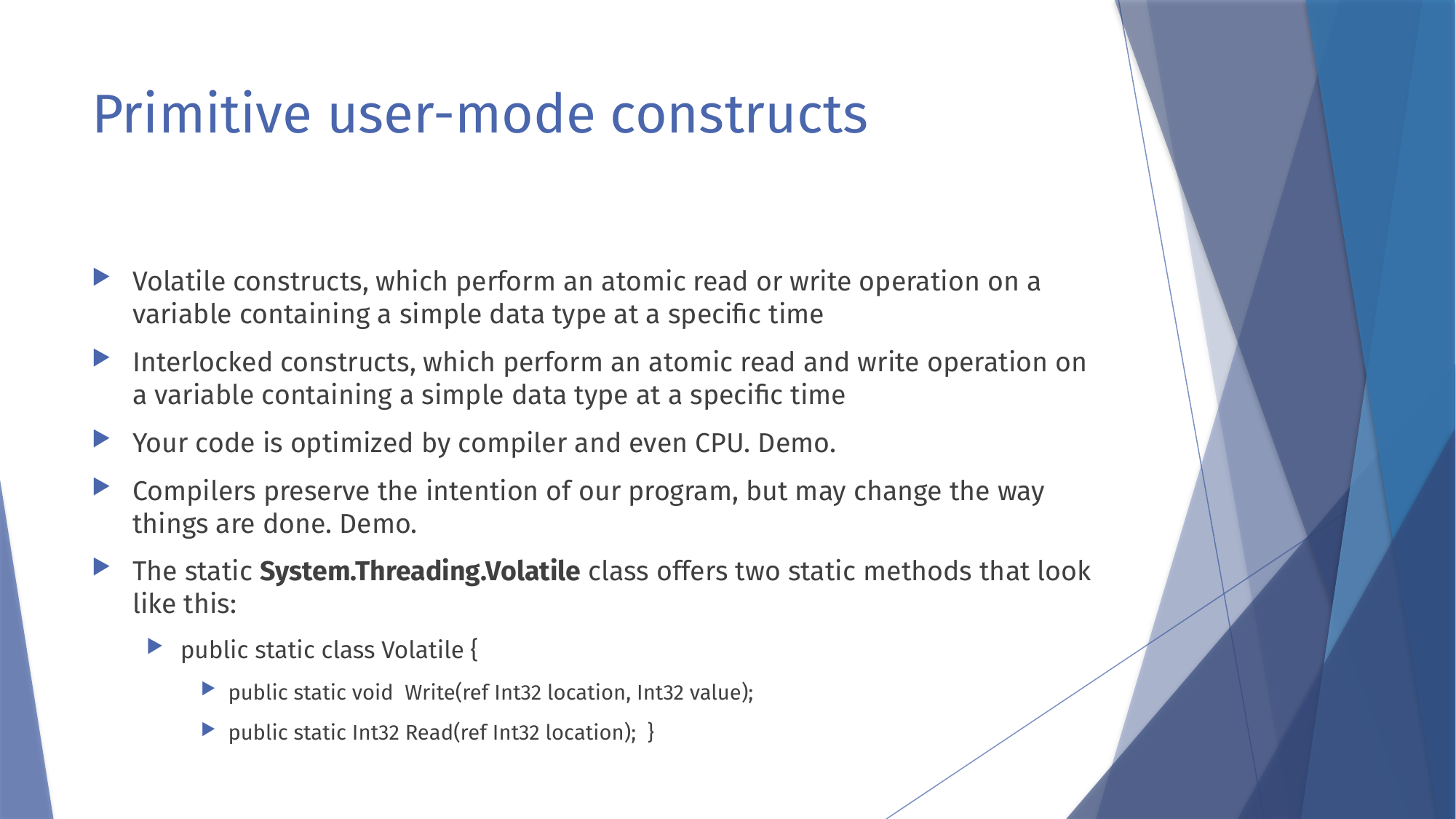

# Primitive user-mode constructs
Volatile constructs, which perform an atomic read or write operation on a variable containing a simple data type at a specific time
Interlocked constructs, which perform an atomic read and write operation on a variable containing a simple data type at a specific time
Your code is optimized by compiler and even CPU. Demo.
Compilers preserve the intention of our program, but may change the way things are done. Demo.
The static System.Threading.Volatile class offers two static methods that look like this:
public static class Volatile {
public static void  Write(ref Int32 location, Int32 value);
public static Int32 Read(ref Int32 location);  }